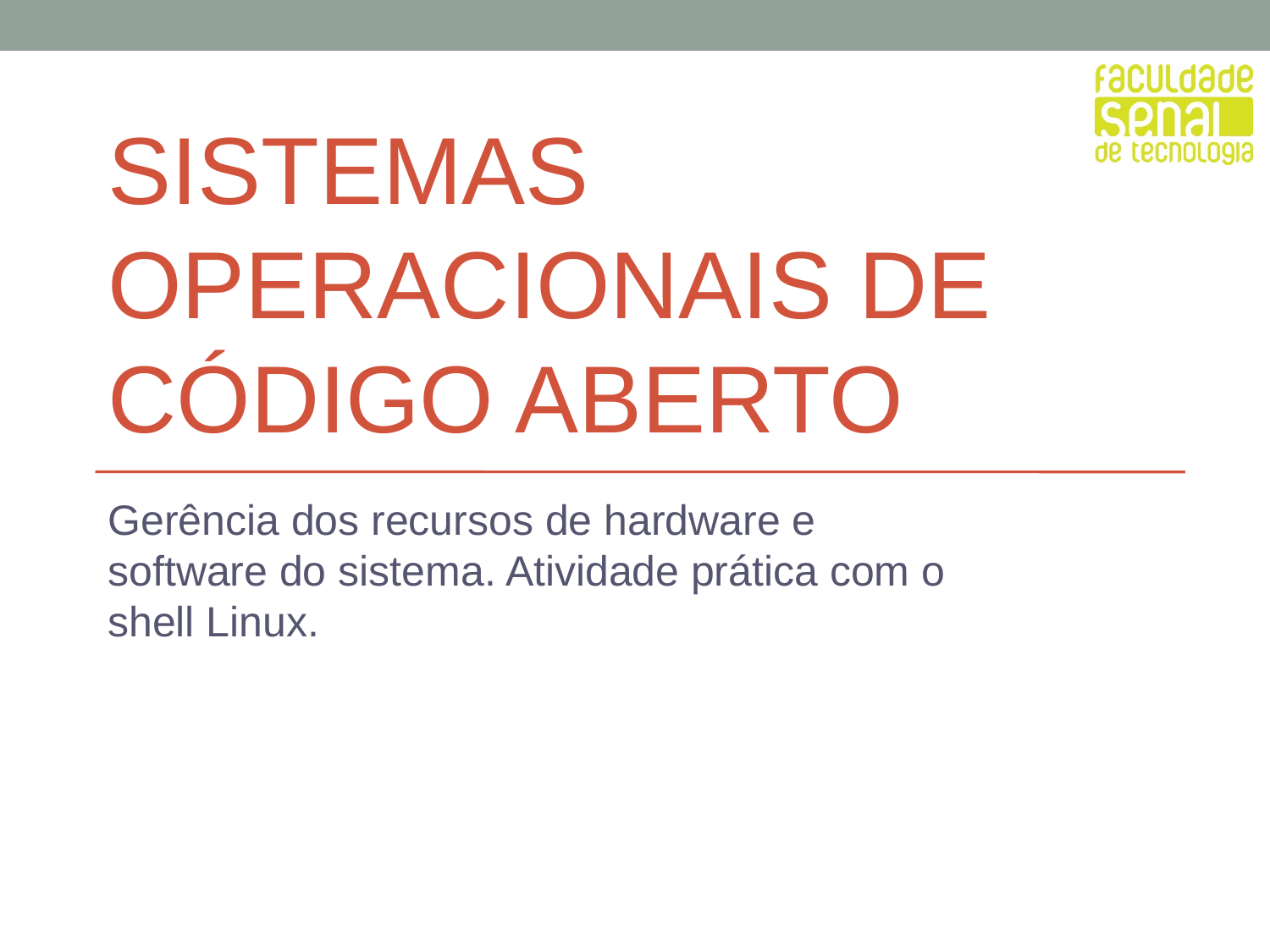

# SISTEMAS OPERACIONAIS DE CÓDIGO ABERTO
Gerência dos recursos de hardware e software do sistema. Atividade prática com o shell Linux.